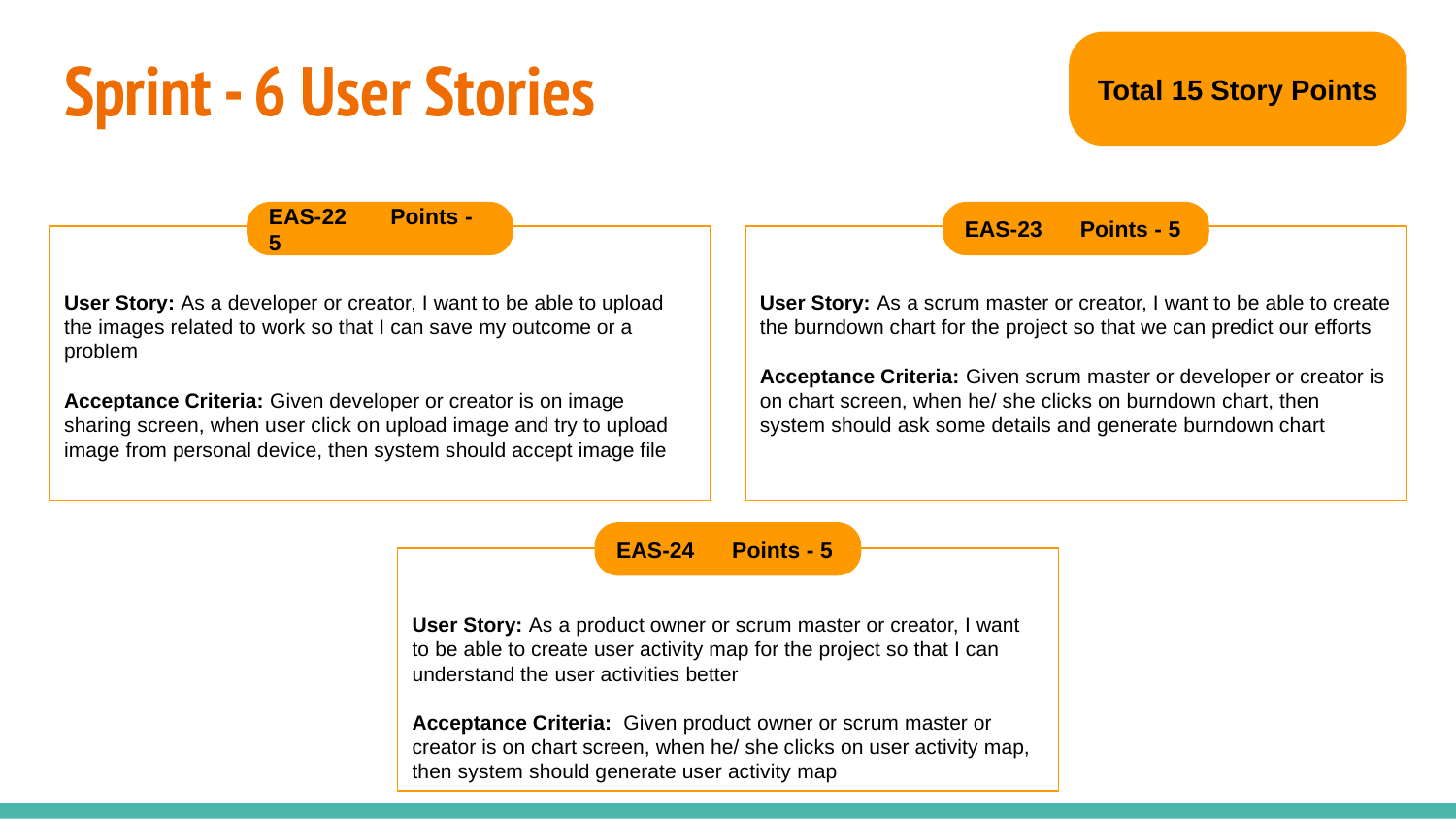

# Sprint - 6 User Stories
Total 15 Story Points
EAS-22       Points - 5
EAS-23      Points - 5

User Story: As a scrum master or creator, I want to be able to create the burndown chart for the project so that we can predict our efforts
Acceptance Criteria: Given scrum master or developer or creator is on chart screen, when he/ she clicks on burndown chart, then system should ask some details and generate burndown chart

User Story: As a developer or creator, I want to be able to upload the images related to work so that I can save my outcome or a problem
Acceptance Criteria: Given developer or creator is on image sharing screen, when user click on upload image and try to upload image from personal device, then system should accept image file
EAS-24      Points - 5

User Story: As a product owner or scrum master or creator, I want to be able to create user activity map for the project so that I can understand the user activities better
Acceptance Criteria:  Given product owner or scrum master or creator is on chart screen, when he/ she clicks on user activity map, then system should generate user activity map